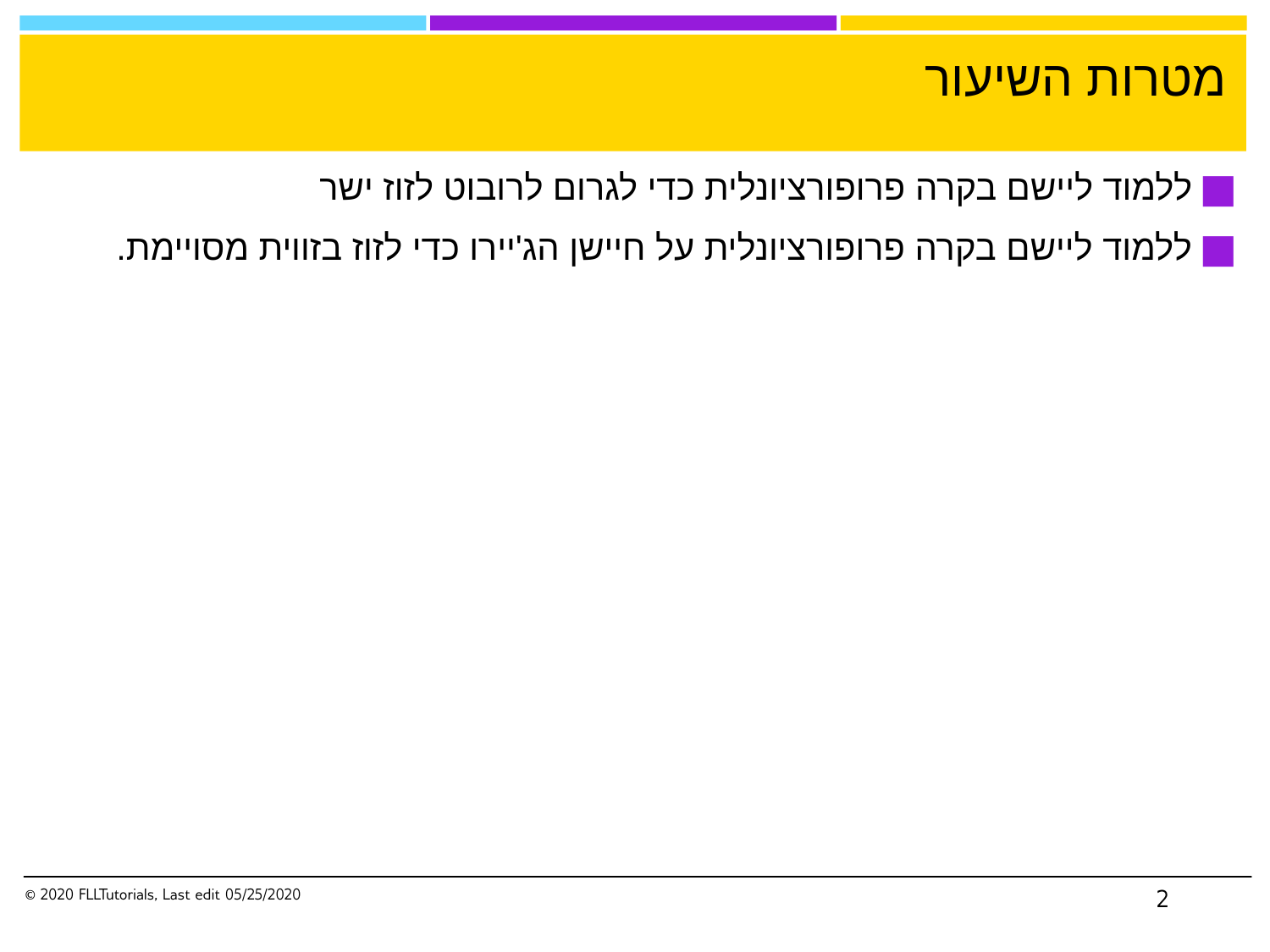

# מטרות השיעור
ללמוד ליישם בקרה פרופורציונלית כדי לגרום לרובוט לזוז ישר
ללמוד ליישם בקרה פרופורציונלית על חיישן הג'יירו כדי לזוז בזווית מסויימת.

2
© 2020 FLLTutorials, Last edit 05/25/2020